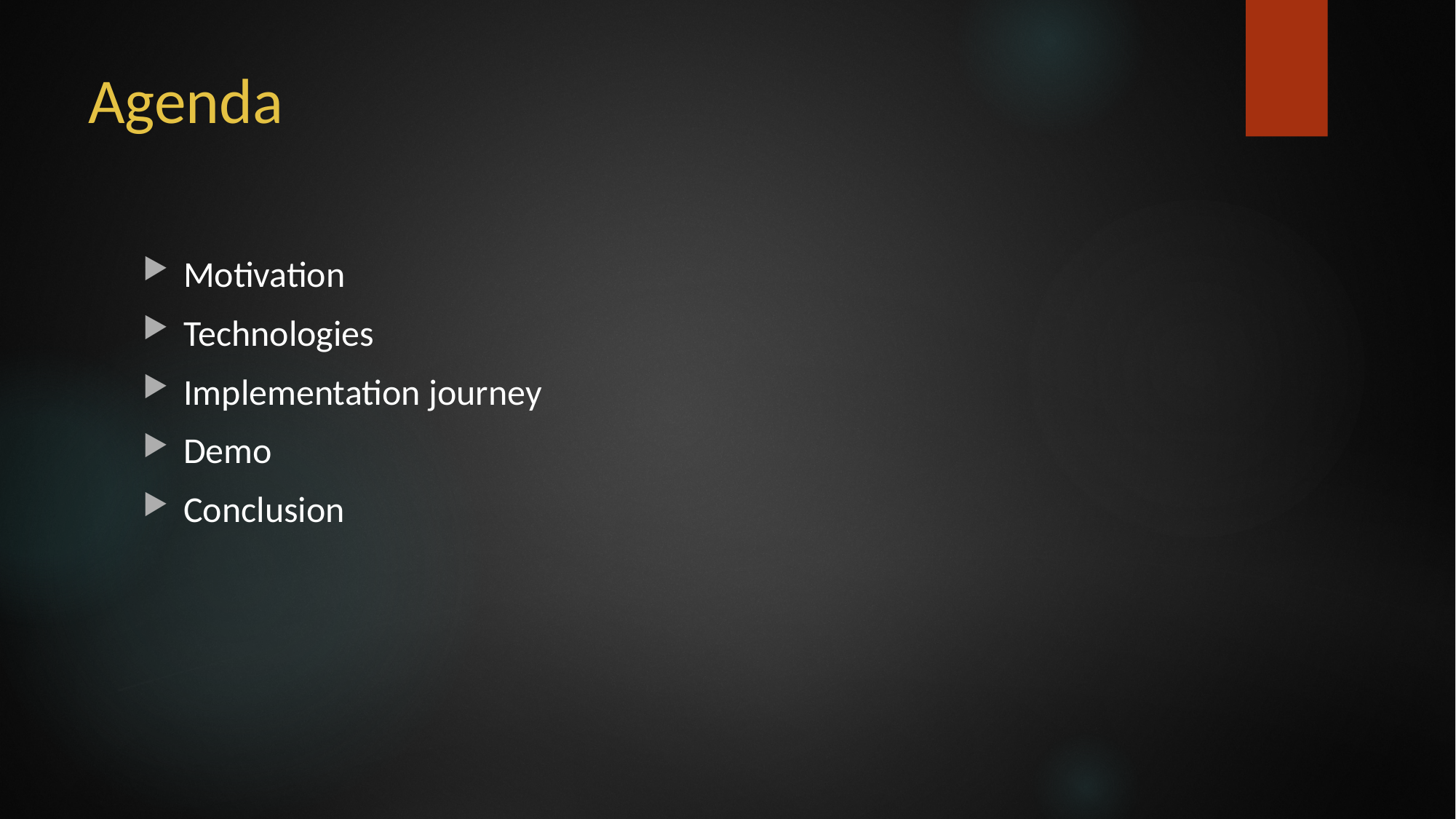

# Agenda
Motivation
Technologies
Implementation journey
Demo
Conclusion